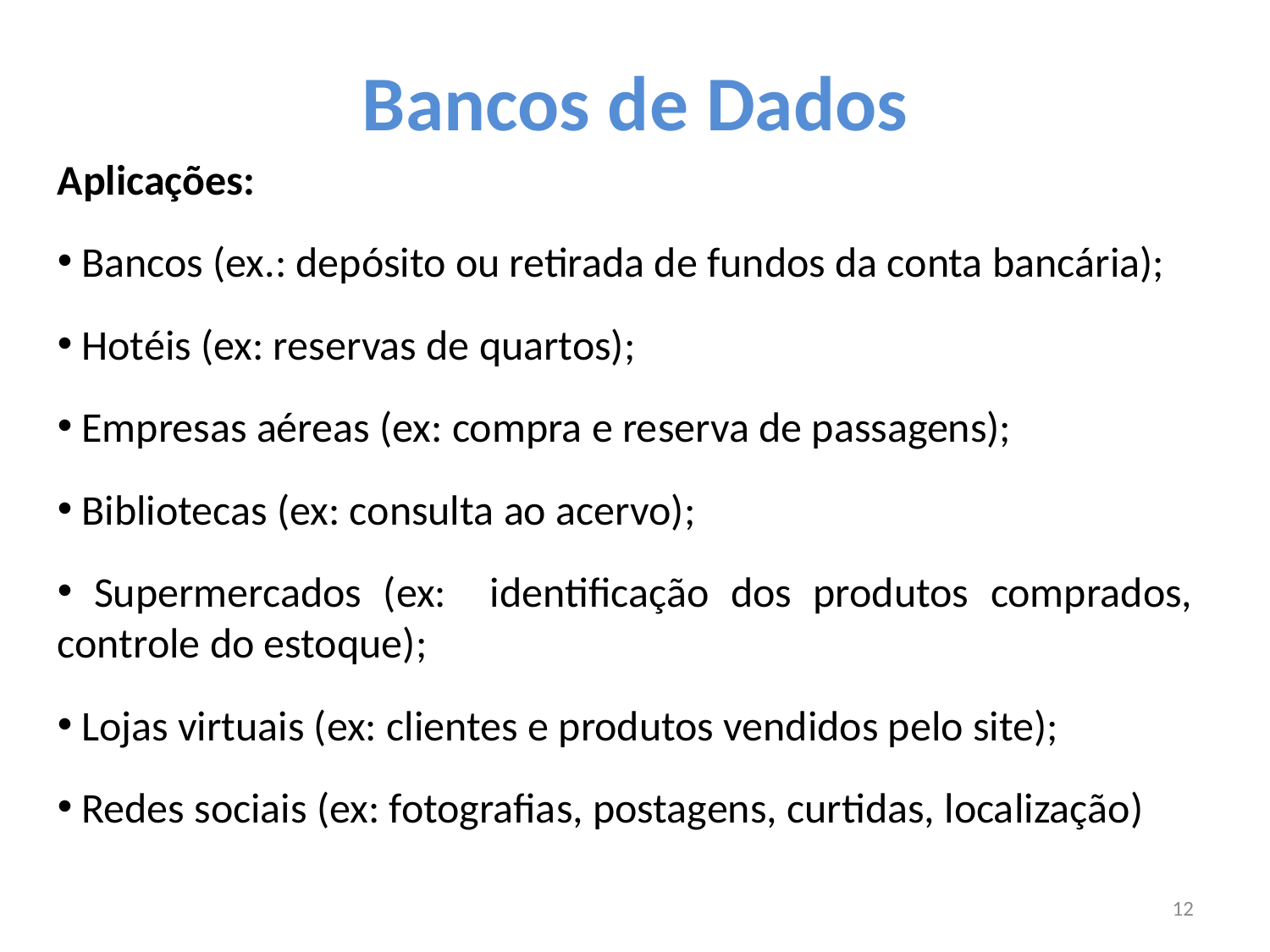

# Bancos de Dados
Aplicações:
 Bancos (ex.: depósito ou retirada de fundos da conta bancária);
 Hotéis (ex: reservas de quartos);
 Empresas aéreas (ex: compra e reserva de passagens);
 Bibliotecas (ex: consulta ao acervo);
 Supermercados (ex:  identificação dos produtos comprados, controle do estoque);
 Lojas virtuais (ex: clientes e produtos vendidos pelo site);
 Redes sociais (ex: fotografias, postagens, curtidas, localização)
12